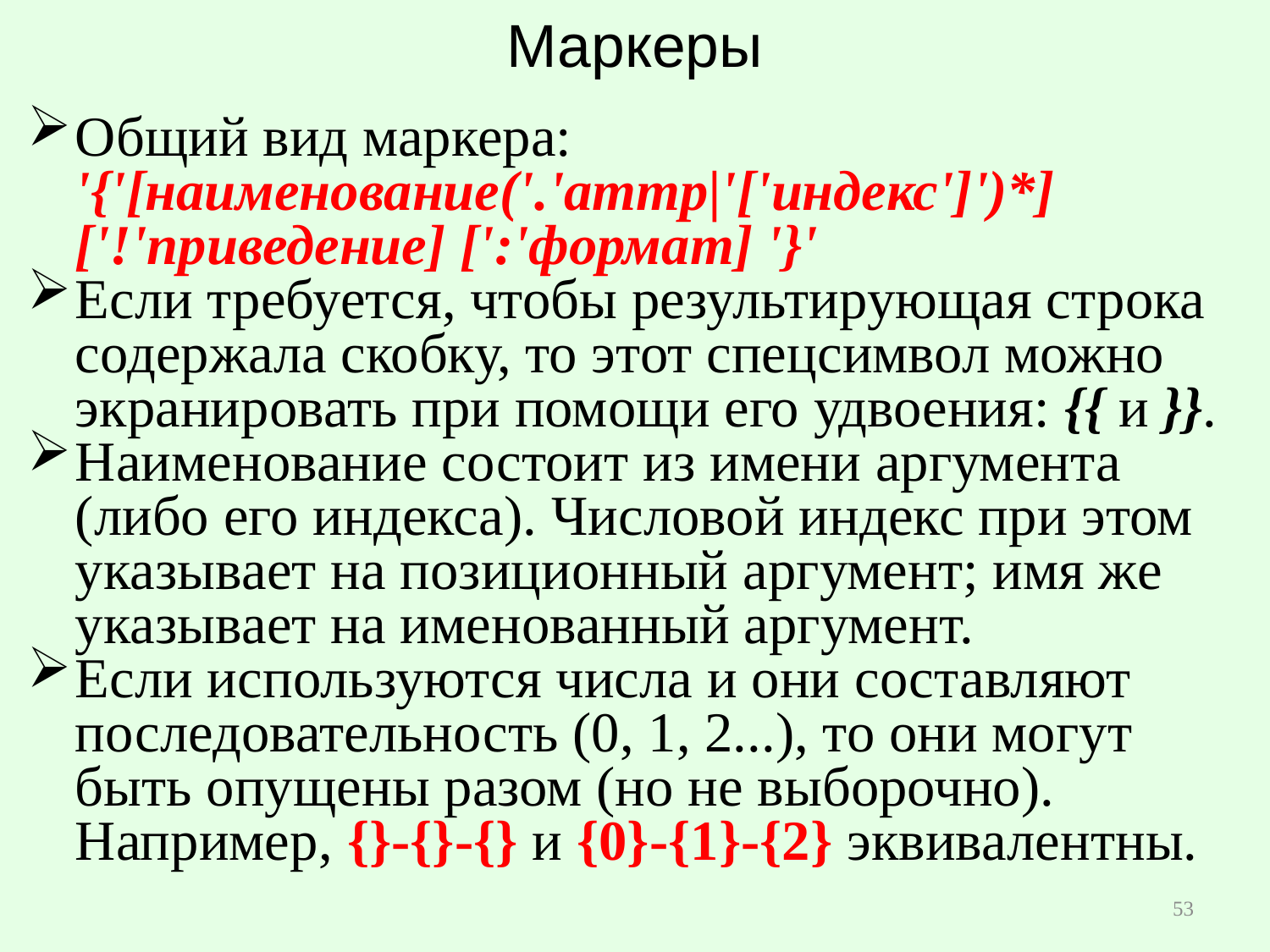

# Маркеры
Общий вид маркера: '{'[наименование('.'аттр|'['индекс']')*] ['!'приведение] [':'формат] '}'
Если требуется, чтобы результирующая строка содержала скобку, то этот спецсимвол можно экранировать при помощи его удвоения: {{ и }}.
Наименование состоит из имени аргумента (либо его индекса). Числовой индекс при этом указывает на позиционный аргумент; имя же указывает на именованный аргумент.
Если используются числа и они составляют последовательность (0, 1, 2...), то они могут быть опущены разом (но не выборочно). Например, {}-{}-{} и {0}-{1}-{2} эквивалентны.
53